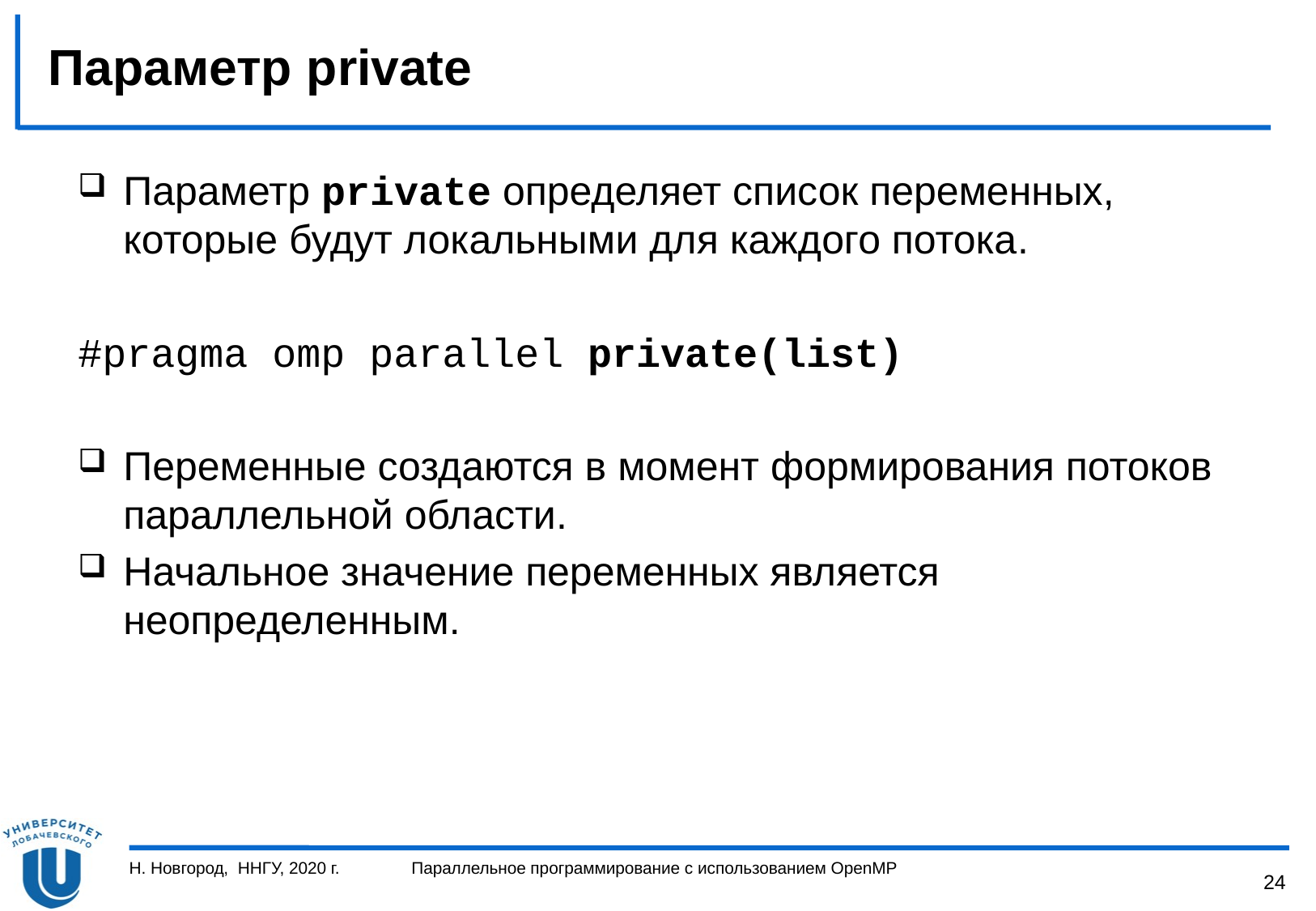

# Параметр private
Параметр private определяет список переменных,  которые будут локальными для каждого потока.

#pragma omp parallel private(list)

Переменные создаются в момент формирования потоков параллельной области.
Начальное значение переменных является неопределенным.

Н. Новгород,  ННГУ, 2020 г.
Параллельное программирование с использованием OpenMP
24